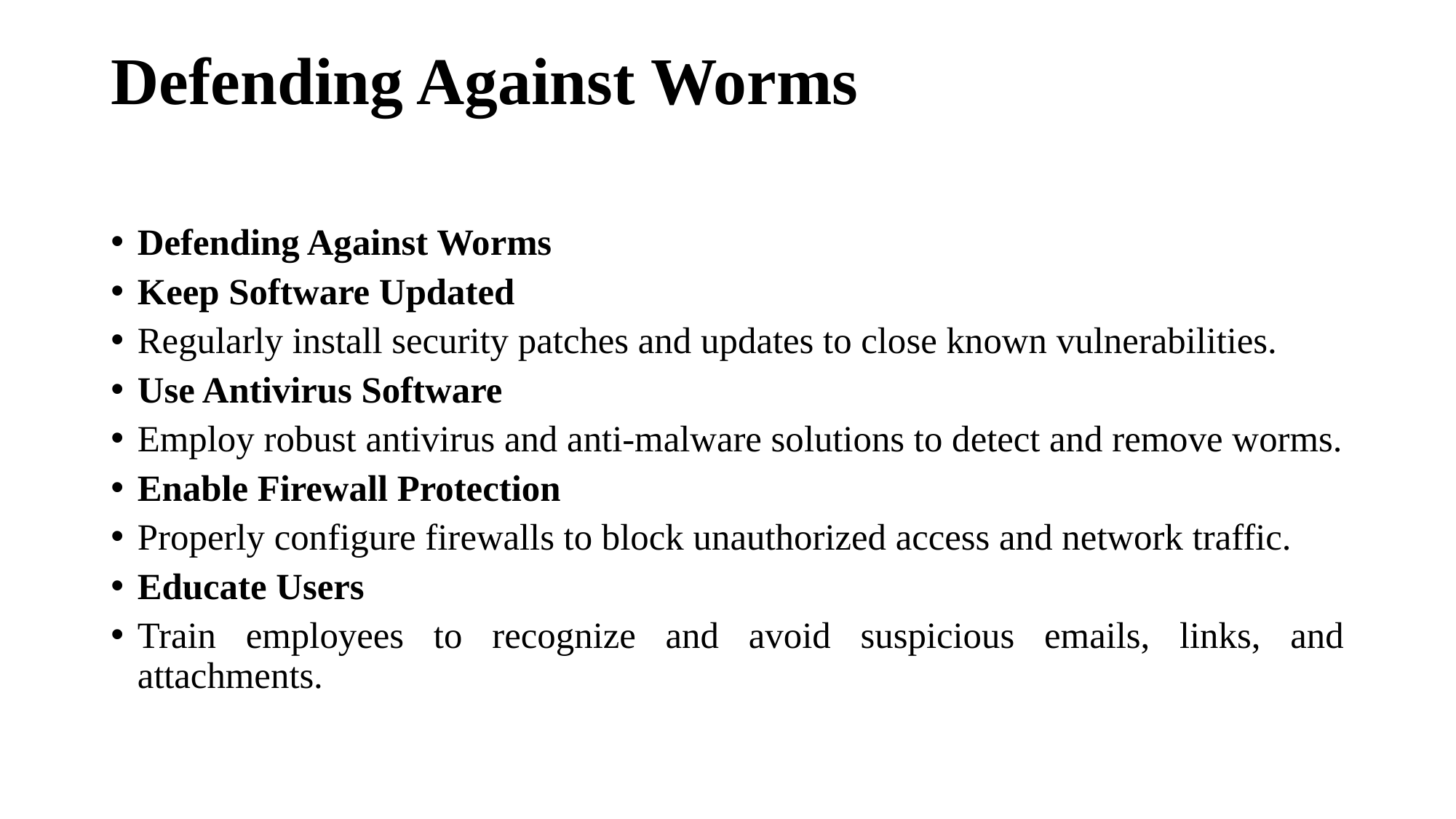

# Defending Against Worms
Defending Against Worms
Keep Software Updated
Regularly install security patches and updates to close known vulnerabilities.
Use Antivirus Software
Employ robust antivirus and anti-malware solutions to detect and remove worms.
Enable Firewall Protection
Properly configure firewalls to block unauthorized access and network traffic.
Educate Users
Train employees to recognize and avoid suspicious emails, links, and attachments.